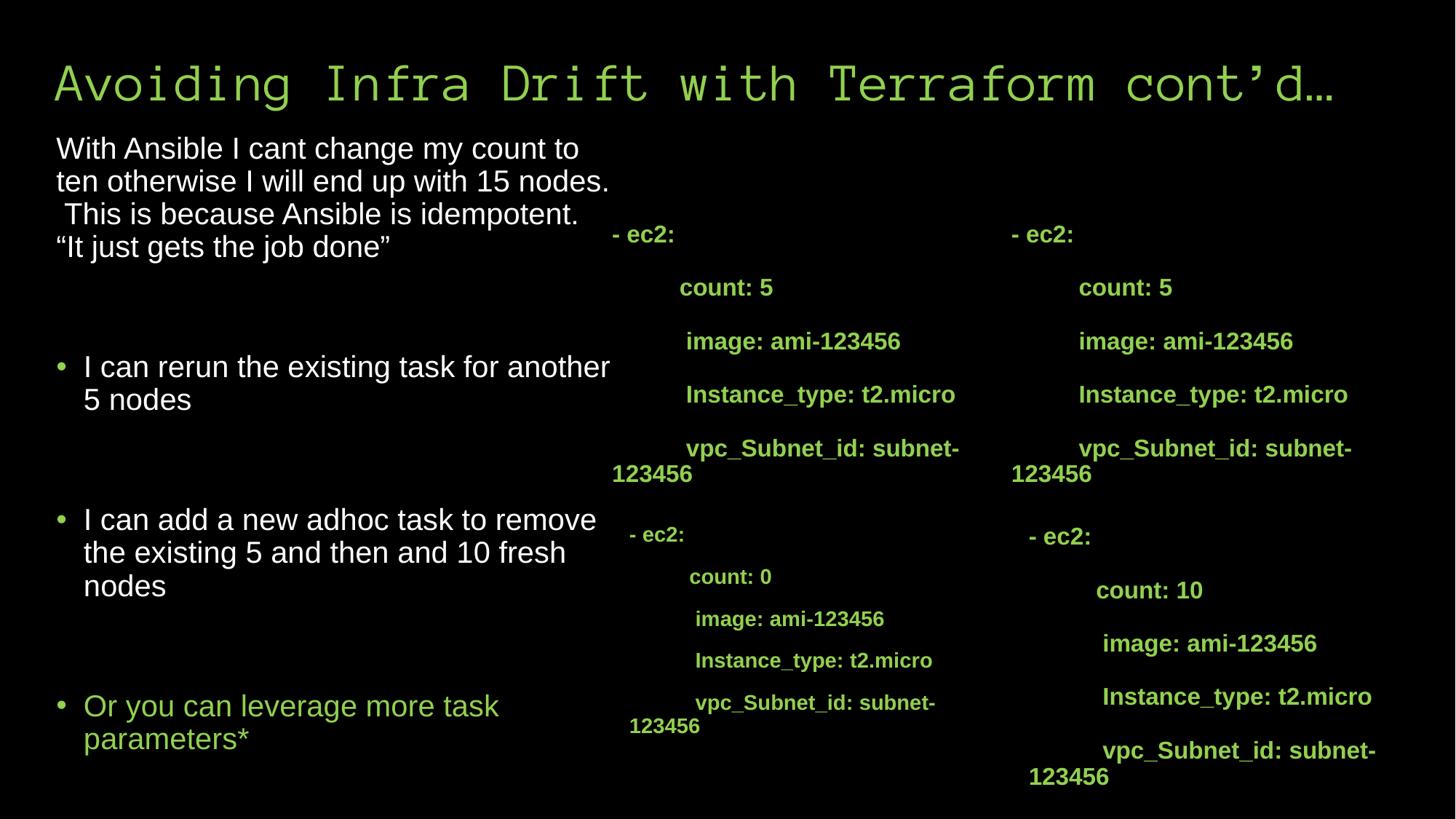

# Avoiding Infra Drift with Terraform cont’d…
With Ansible I cant change my count to ten otherwise I will end up with 15 nodes.  This is because Ansible is idempotent.  “It just gets the job done”

I can rerun the existing task for another 5 nodes

I can add a new adhoc task to remove the existing 5 and then and 10 fresh nodes

Or you can leverage more task parameters*
- ec2:
          count: 5
          image: ami-123456
          Instance_type: t2.micro
          vpc_Subnet_id: subnet-123456
- ec2:
          count: 5
           image: ami-123456
           Instance_type: t2.micro
           vpc_Subnet_id: subnet-123456
- ec2:
          count: 10
           image: ami-123456
           Instance_type: t2.micro
           vpc_Subnet_id: subnet-123456
- ec2:
          count: 0
           image: ami-123456
           Instance_type: t2.micro
           vpc_Subnet_id: subnet-123456